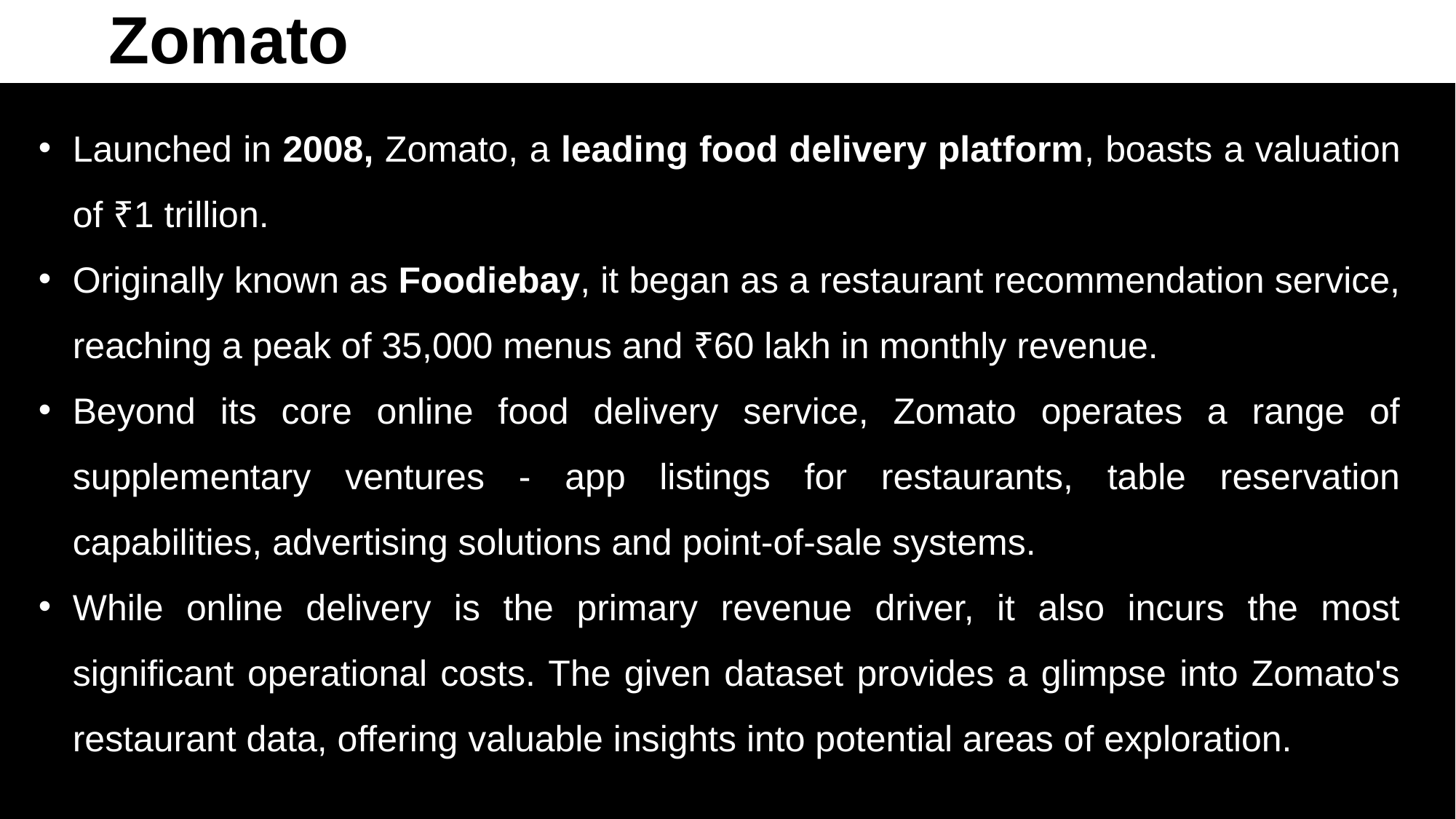

# About Zomato

Launched in 2008, Zomato, a leading food delivery platform, boasts a valuation of ₹1 trillion.
Originally known as Foodiebay, it began as a restaurant recommendation service, reaching a peak of 35,000 menus and ₹60 lakh in monthly revenue.
Beyond its core online food delivery service, Zomato operates a range of supplementary ventures - app listings for restaurants, table reservation capabilities, advertising solutions and point-of-sale systems.
While online delivery is the primary revenue driver, it also incurs the most significant operational costs. The given dataset provides a glimpse into Zomato's restaurant data, offering valuable insights into potential areas of exploration.